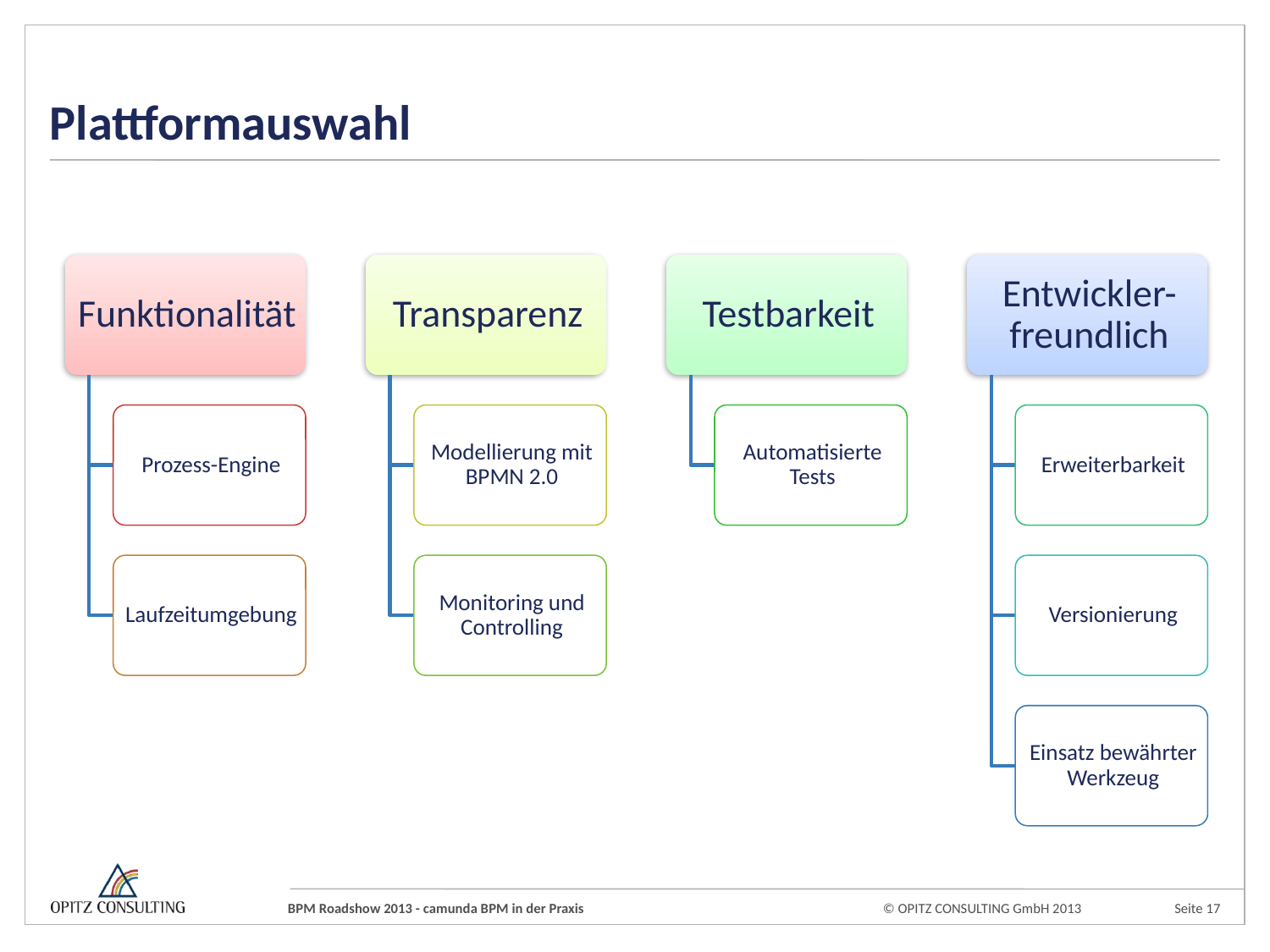

# Plattformauswahl
Funktionalität
Prozess-Engine
Laufzeitumgebung
Transparenz
Modellierung mit BPMN 2.0
Monitoring und Controlling
Testbarkeit
Automatisierte Tests
Entwickler-freundlich
Erweiterbarkeit
Versionierung
Einsatz bewährter Werkzeug